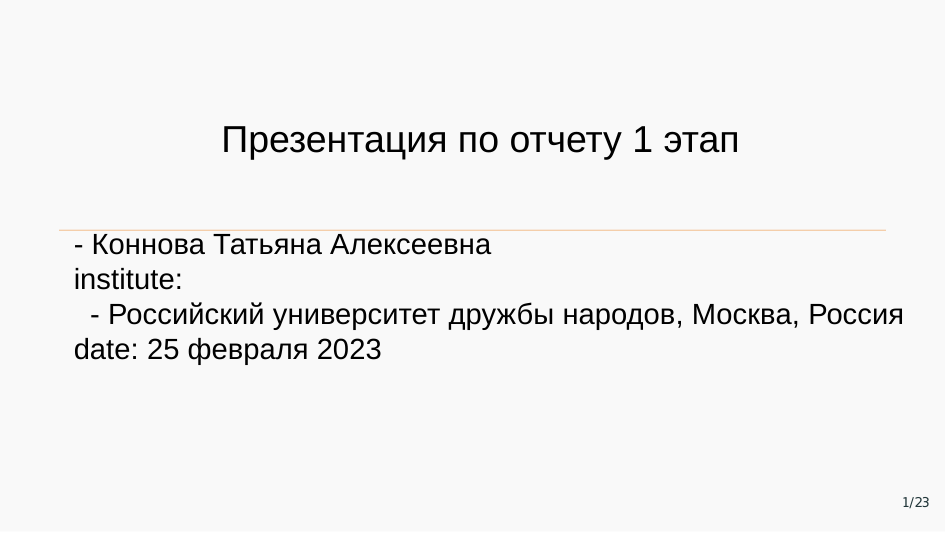

Презентация по отчету 1 этап
- Коннова Татьяна Алексеевна
institute:
  - Российский университет дружбы народов, Москва, Россия
date: 25 февраля 2023

1/23